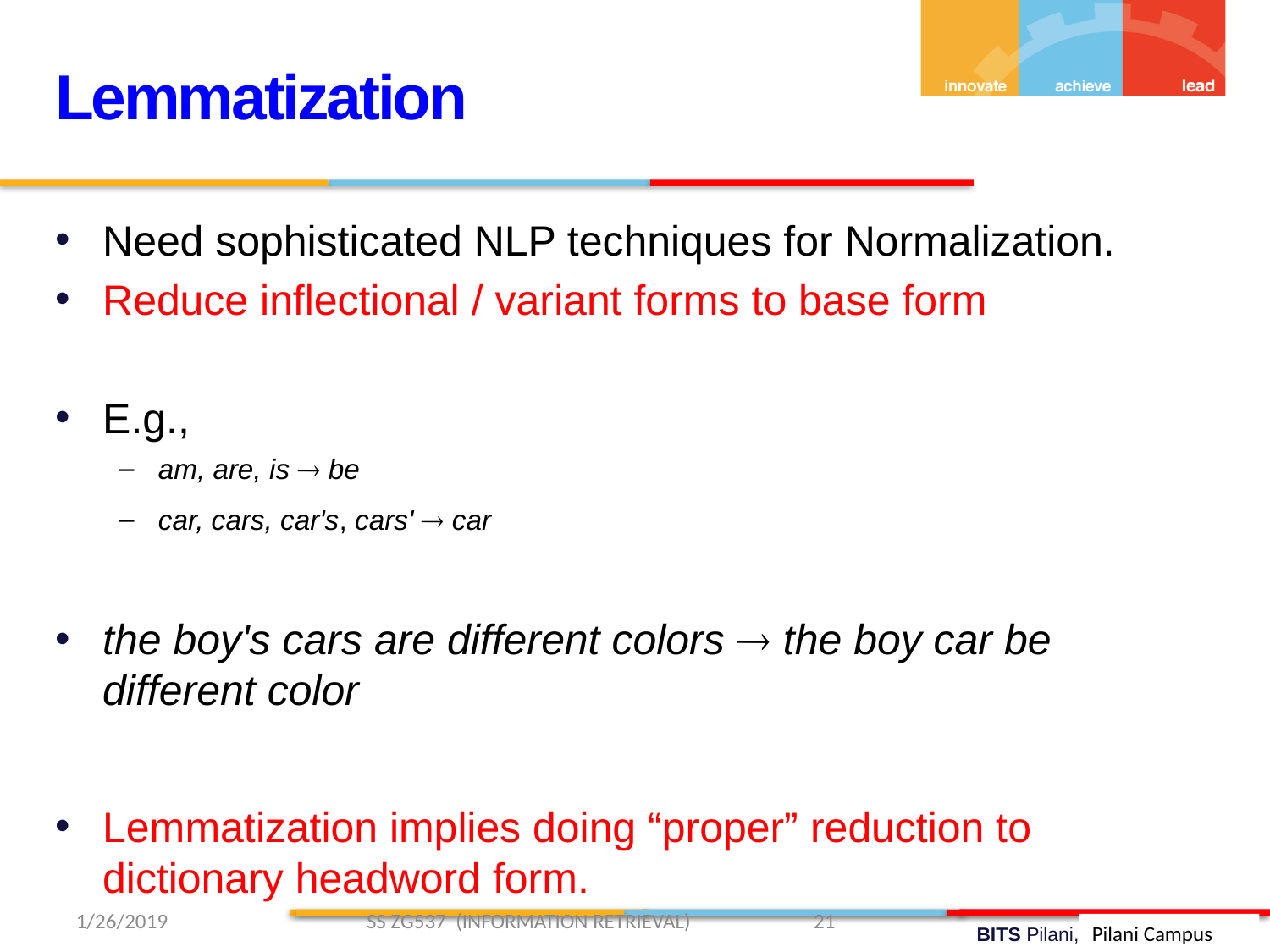

Lemmatization
Need sophisticated NLP techniques for Normalization.
Reduce inflectional / variant forms to base form

E.g.,
am, are, is → be
car, cars, car's, cars' → car

the boy's cars are different colors → the boy car be different color

Lemmatization implies doing “proper” reduction to dictionary headword form.

1/26/2019                                         SS ZG537  (INFORMATION RETRIEVAL)                         21
Pilani Campus